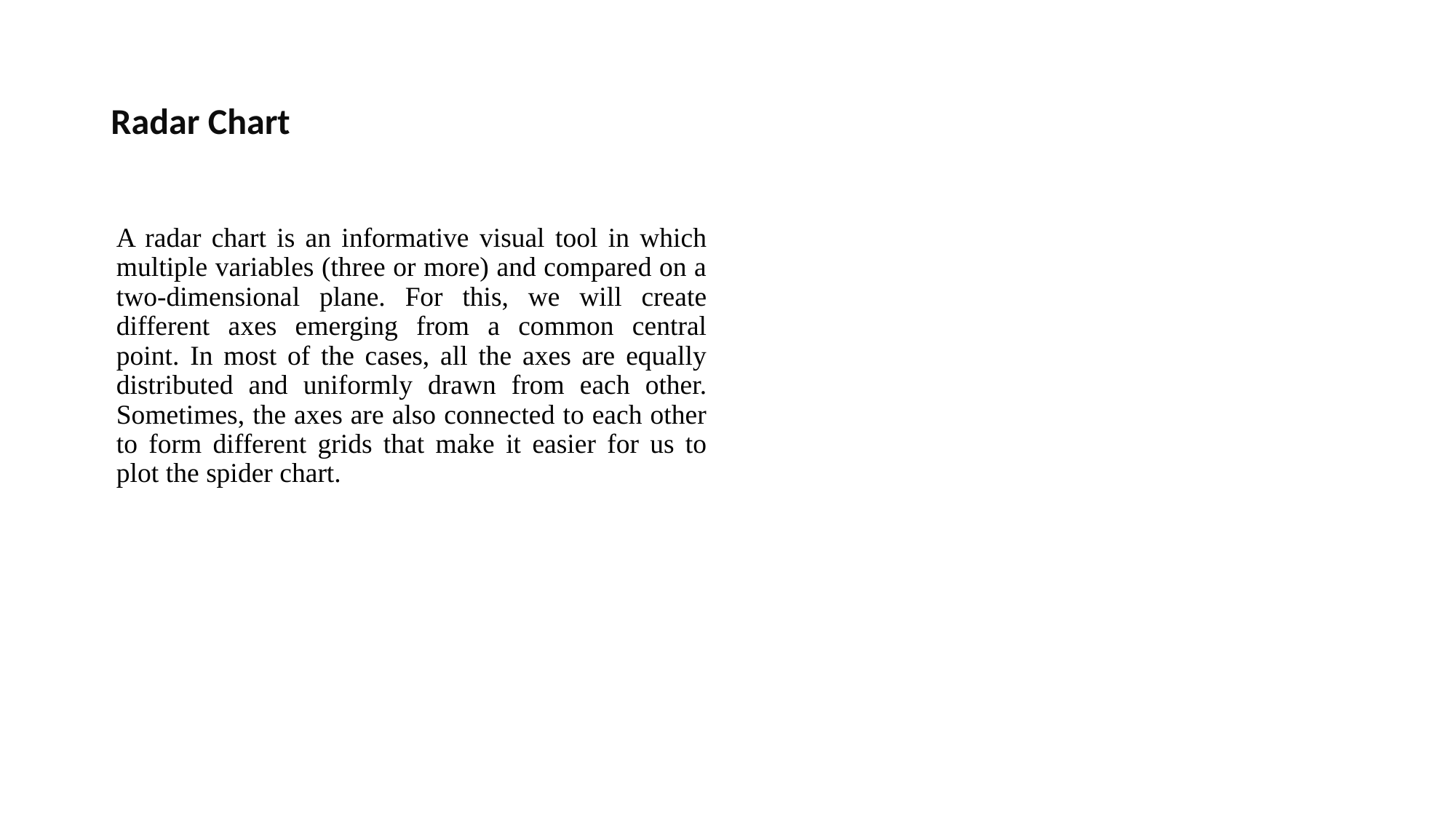

# Radar Chart
A radar chart is an informative visual tool in which multiple variables (three or more) and compared on a two-dimensional plane. For this, we will create different axes emerging from a common central point. In most of the cases, all the axes are equally distributed and uniformly drawn from each other. Sometimes, the axes are also connected to each other to form different grids that make it easier for us to plot the spider chart.